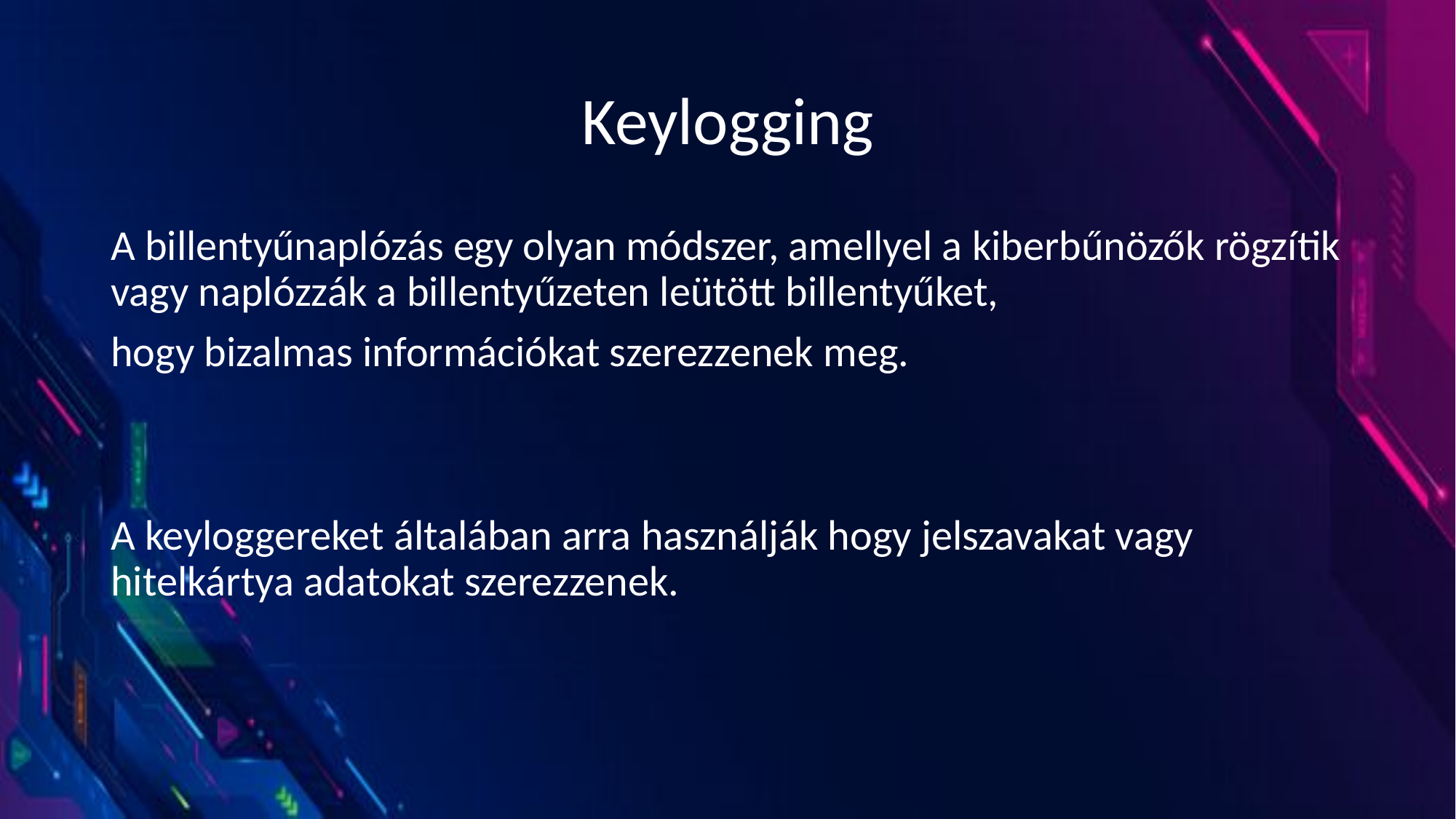

# Keylogging
A billentyűnaplózás egy olyan módszer, amellyel a kiberbűnözők rögzítik vagy naplózzák a billentyűzeten leütött billentyűket,
hogy bizalmas információkat szerezzenek meg.

A keyloggereket általában arra használják hogy jelszavakat vagy hitelkártya adatokat szerezzenek.